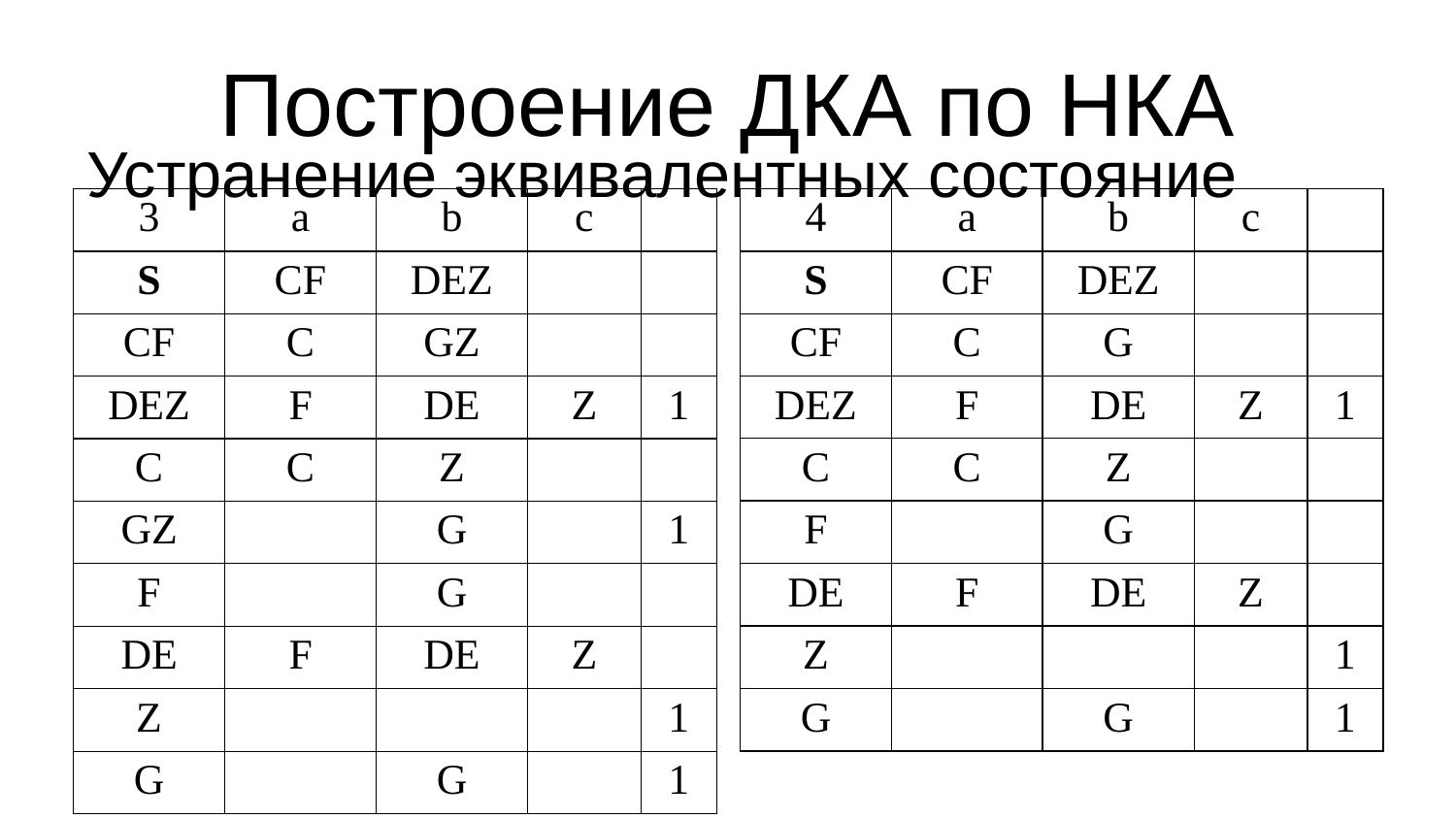

Построение ДКА по НКА
Устранение эквивалентных состояние
| 3 | a | b | c |  |
| --- | --- | --- | --- | --- |
| S | CF | DEZ |  |  |
| CF | C | GZ |  |  |
| DEZ | F | DE | Z | 1 |
| C | C | Z |  |  |
| GZ |  | G |  | 1 |
| F |  | G |  |  |
| DE | F | DE | Z |  |
| Z |  |  |  | 1 |
| G |  | G |  | 1 |
| 4 | a | b | c |  |
| --- | --- | --- | --- | --- |
| S | CF | DEZ |  |  |
| CF | C | G |  |  |
| DEZ | F | DE | Z | 1 |
| C | C | Z |  |  |
| F |  | G |  |  |
| DE | F | DE | Z |  |
| Z |  |  |  | 1 |
| G |  | G |  | 1 |